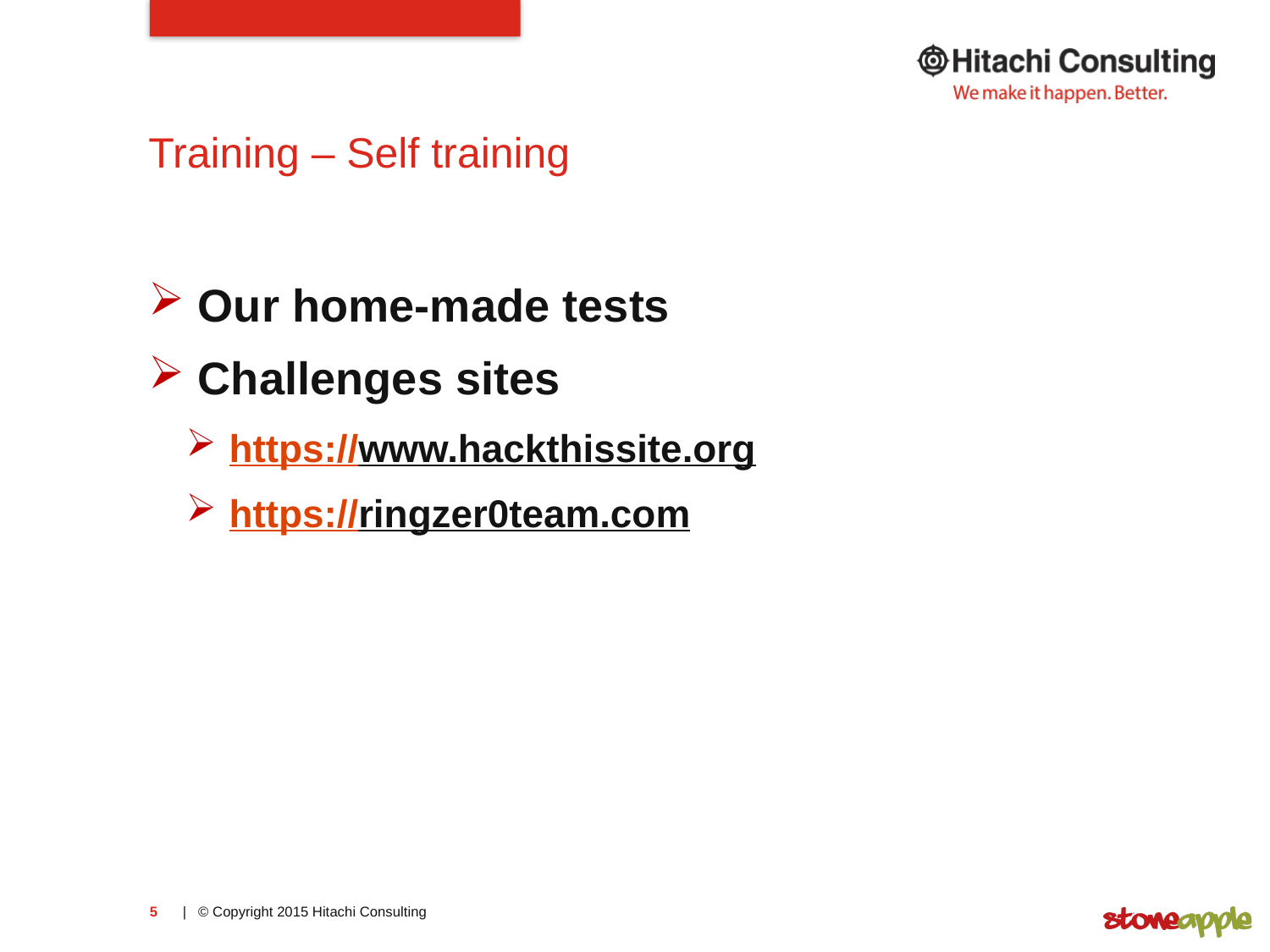

# Training – Self training
 Our home-made tests
 Challenges sites
 https://www.hackthissite.org
 https://ringzer0team.com